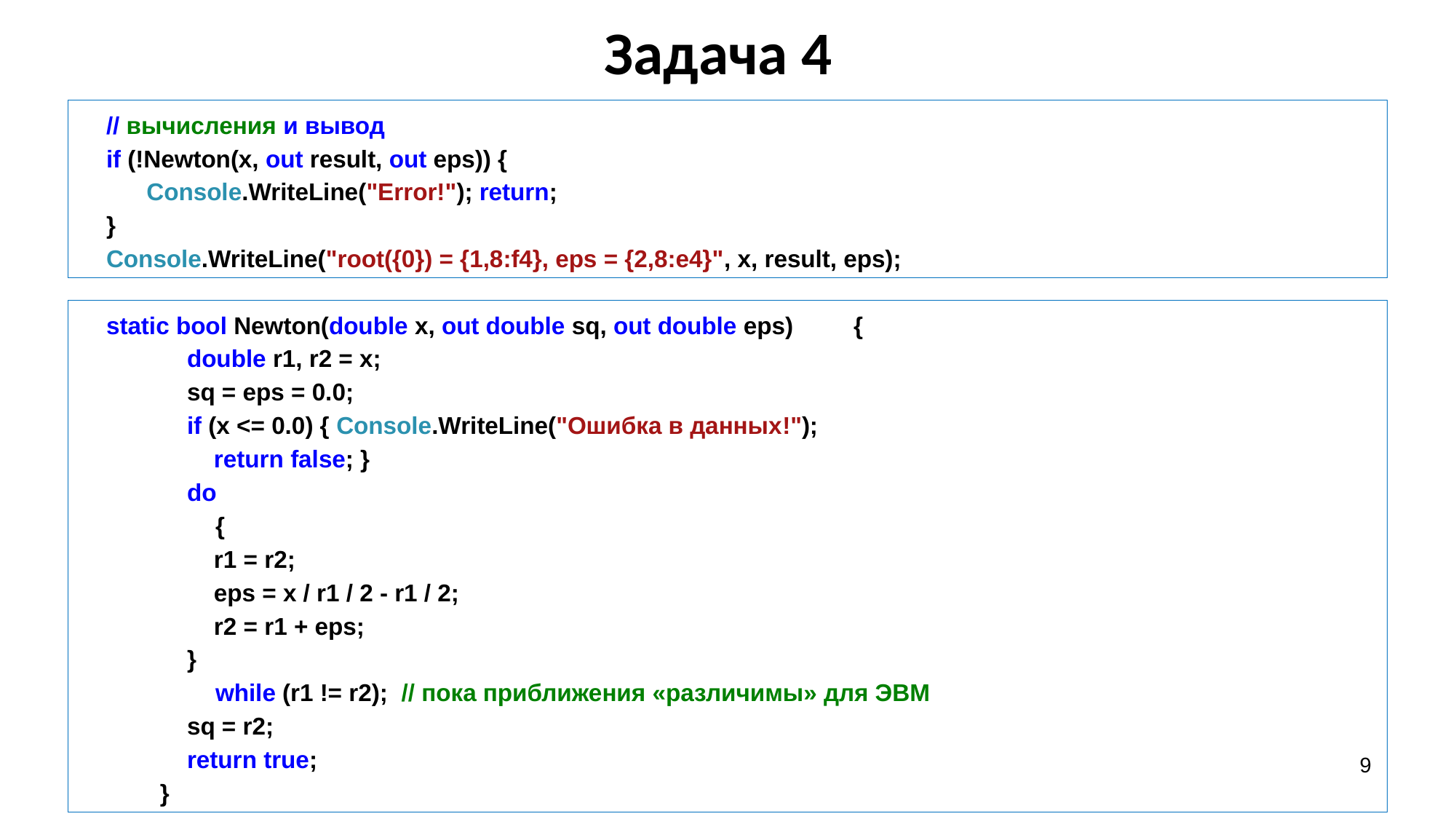

# Задача 4
// вычисления и вывод
if (!Newton(x, out result, out eps)) {
      Console.WriteLine("Error!"); return;
}
Console.WriteLine("root({0}) = {1,8:f4}, eps = {2,8:e4}", x, result, eps);
static bool Newton(double x, out double sq, out double eps)         {
            double r1, r2 = x;
            sq = eps = 0.0;
            if (x <= 0.0) { Console.WriteLine("Ошибка в данных!");
                return false; }
            do
	{
                r1 = r2;
                eps = x / r1 / 2 - r1 / 2;
                r2 = r1 + eps;
            }
	while (r1 != r2);  // пока приближения «различимы» для ЭВМ
            sq = r2;
            return true;
        }
9